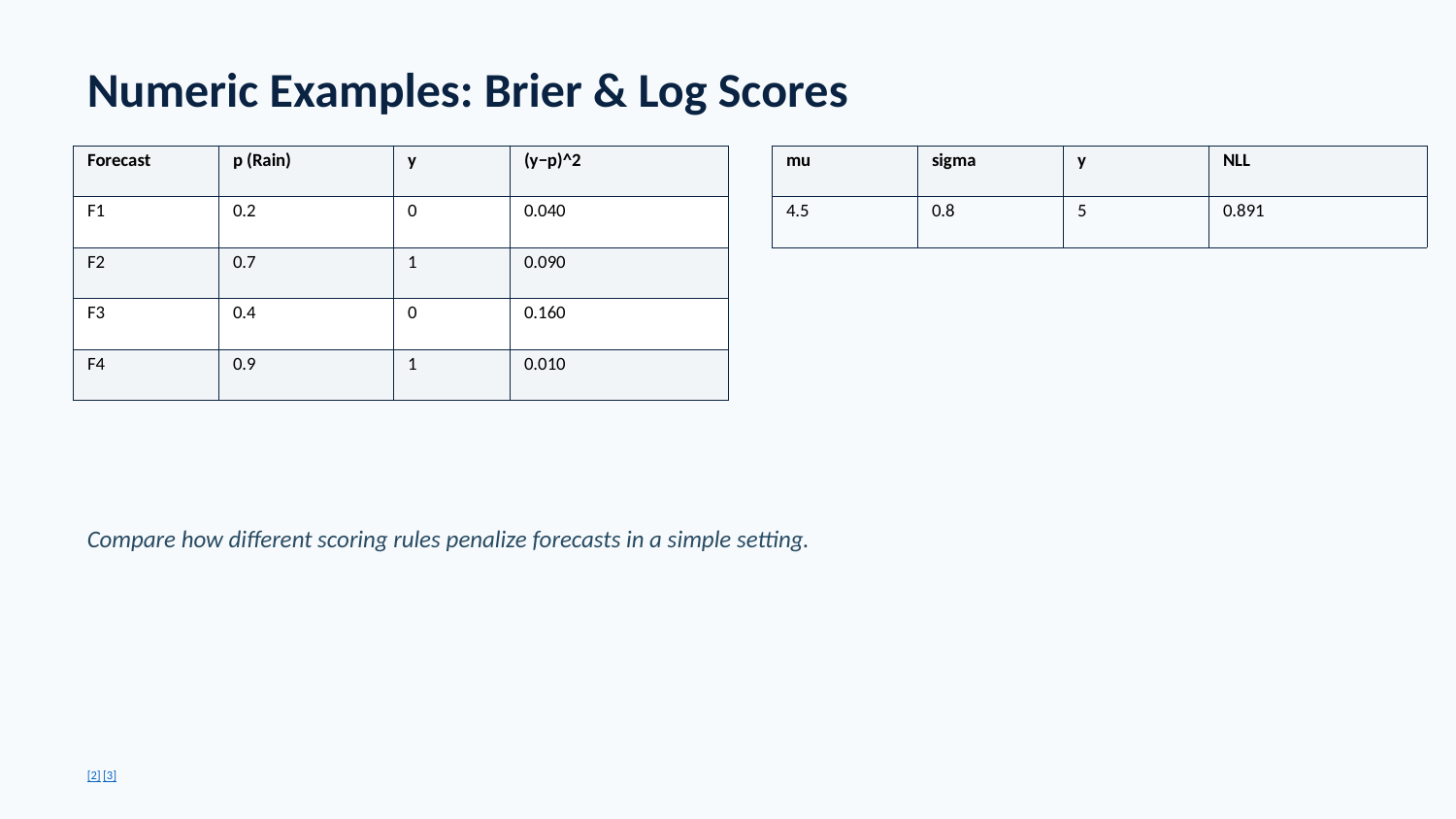

Numeric Examples: Brier & Log Scores
| Forecast | p (Rain) | y | (y−p)^2 |
| --- | --- | --- | --- |
| F1 | 0.2 | 0 | 0.040 |
| F2 | 0.7 | 1 | 0.090 |
| F3 | 0.4 | 0 | 0.160 |
| F4 | 0.9 | 1 | 0.010 |
| mu | sigma | y | NLL |
| --- | --- | --- | --- |
| 4.5 | 0.8 | 5 | 0.891 |
Compare how different scoring rules penalize forecasts in a simple setting.
[2] [3]